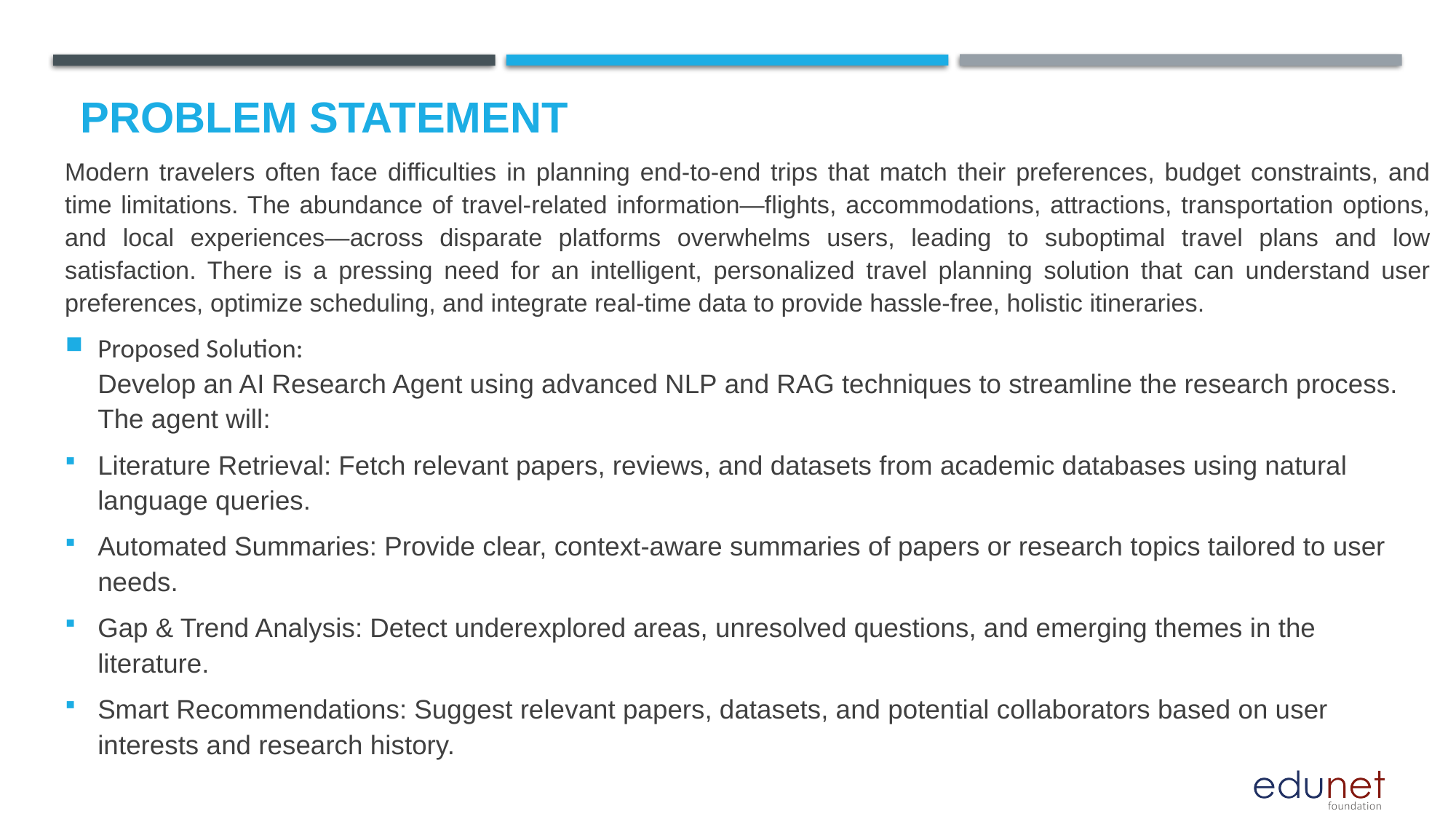

# Problem Statement
Modern travelers often face difficulties in planning end-to-end trips that match their preferences, budget constraints, and time limitations. The abundance of travel-related information—flights, accommodations, attractions, transportation options, and local experiences—across disparate platforms overwhelms users, leading to suboptimal travel plans and low satisfaction. There is a pressing need for an intelligent, personalized travel planning solution that can understand user preferences, optimize scheduling, and integrate real-time data to provide hassle-free, holistic itineraries.
Proposed Solution:
Develop an AI Research Agent using advanced NLP and RAG techniques to streamline the research process. The agent will:
Literature Retrieval: Fetch relevant papers, reviews, and datasets from academic databases using natural language queries.
Automated Summaries: Provide clear, context-aware summaries of papers or research topics tailored to user needs.
Gap & Trend Analysis: Detect underexplored areas, unresolved questions, and emerging themes in the literature.
Smart Recommendations: Suggest relevant papers, datasets, and potential collaborators based on user interests and research history.